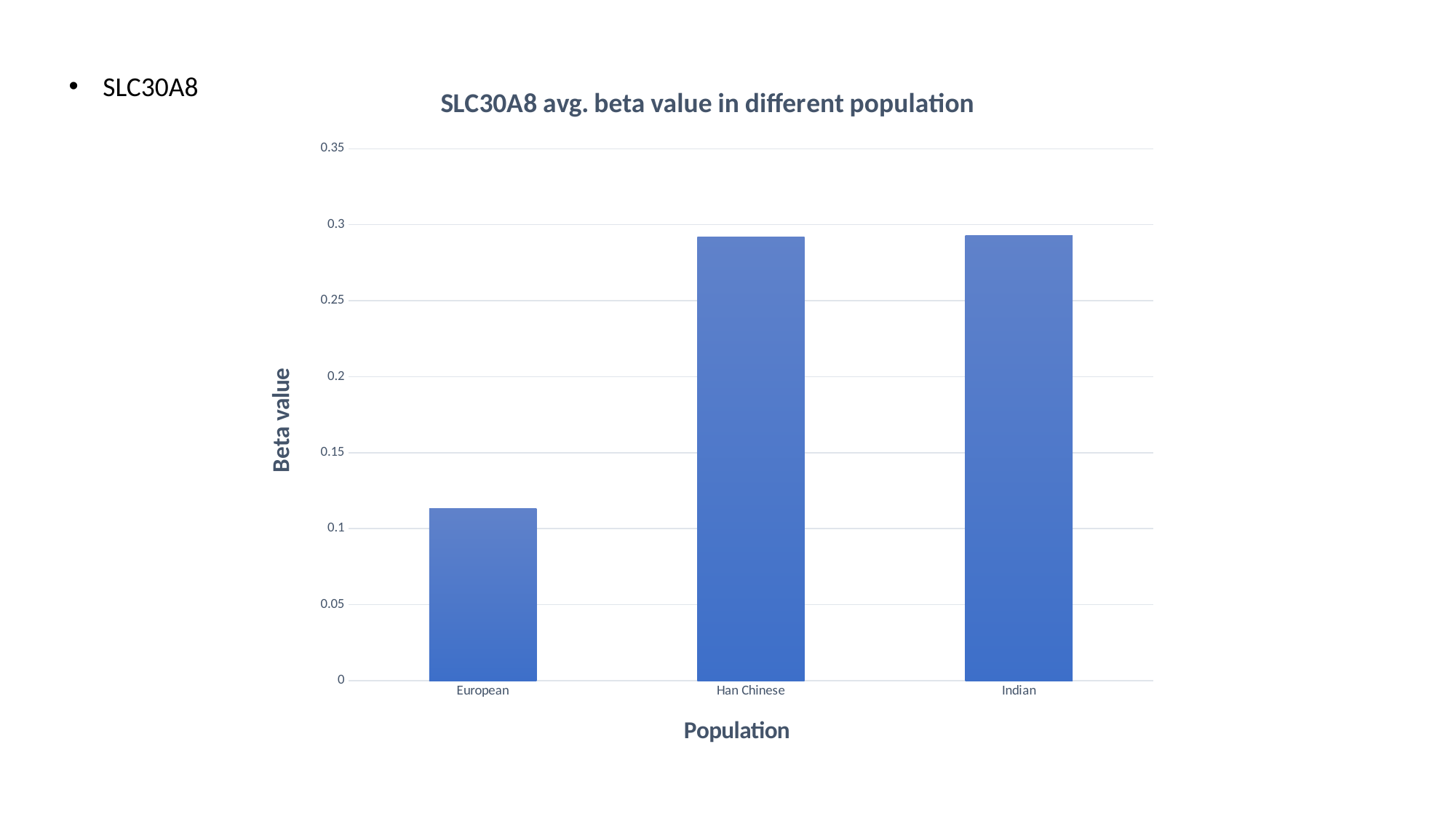

SLC30A8

### Chart: SLC30A8 avg. beta value in different population

| Category | beta_value |
|---|---|
| European | 0.113328685307003 |
| Han Chinese | 0.29195455312064494 |
| Indian | 0.29266961396282 |